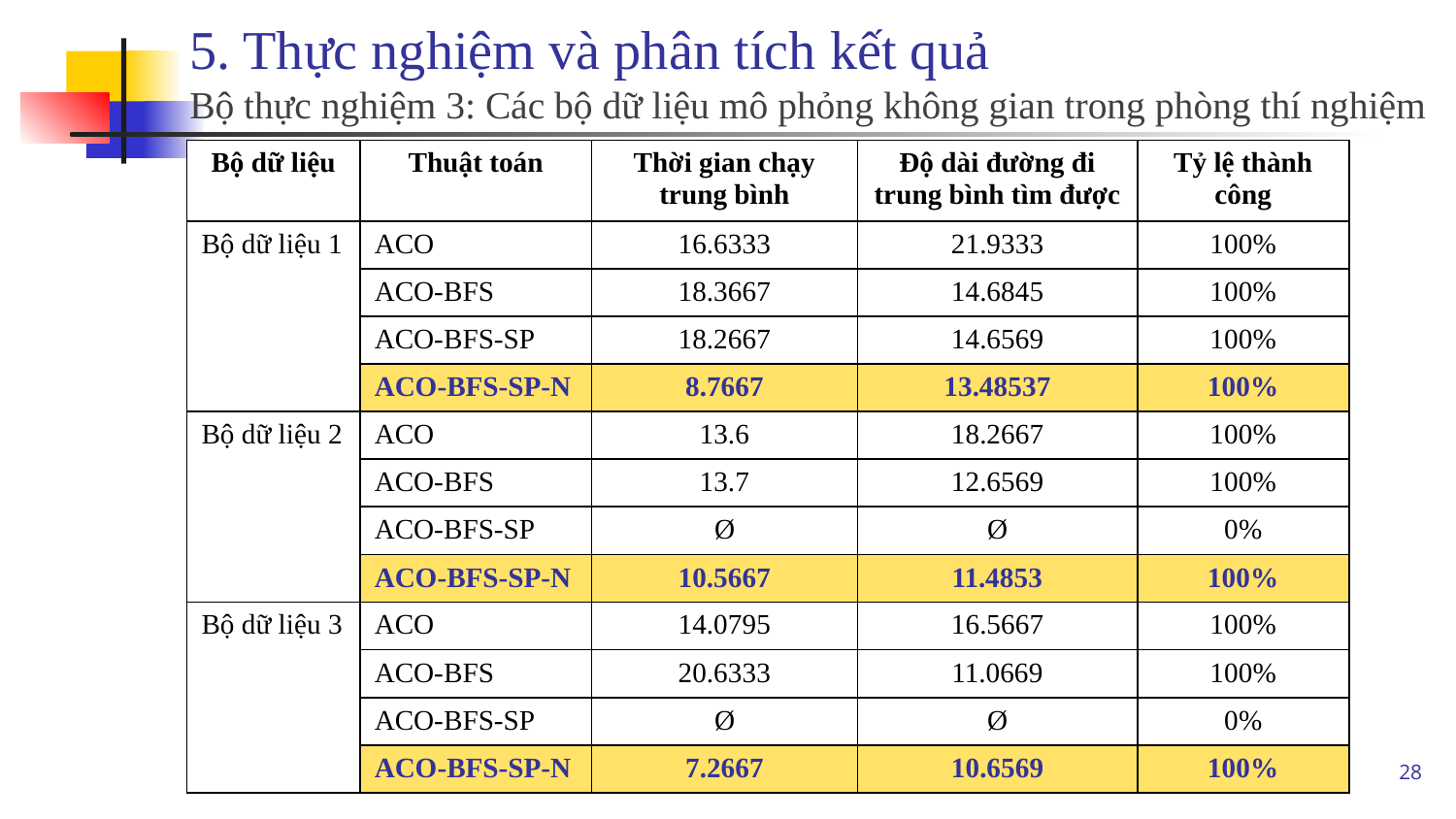

# 5. Thực nghiệm và phân tích kết quả Bộ thực nghiệm 3: Các bộ dữ liệu mô phỏng không gian trong phòng thí nghiệm
| Bộ dữ liệu | Thuật toán | Thời gian chạy trung bình | Độ dài đường đi trung bình tìm được | Tỷ lệ thành công |
| --- | --- | --- | --- | --- |
| Bộ dữ liệu 1 | ACO | 16.6333 | 21.9333 | 100% |
|  | ACO-BFS | 18.3667 | 14.6845 | 100% |
|  | ACO-BFS-SP | 18.2667 | 14.6569 | 100% |
|  | ACO-BFS-SP-N | 8.7667 | 13.48537 | 100% |
| Bộ dữ liệu 2 | ACO | 13.6 | 18.2667 | 100% |
|  | ACO-BFS | 13.7 | 12.6569 | 100% |
|  | ACO-BFS-SP | Ø | Ø | 0% |
|  | ACO-BFS-SP-N | 10.5667 | 11.4853 | 100% |
| Bộ dữ liệu 3 | ACO | 14.0795 | 16.5667 | 100% |
|  | ACO-BFS | 20.6333 | 11.0669 | 100% |
|  | ACO-BFS-SP | Ø | Ø | 0% |
|  | ACO-BFS-SP-N | 7.2667 | 10.6569 | 100% |
28